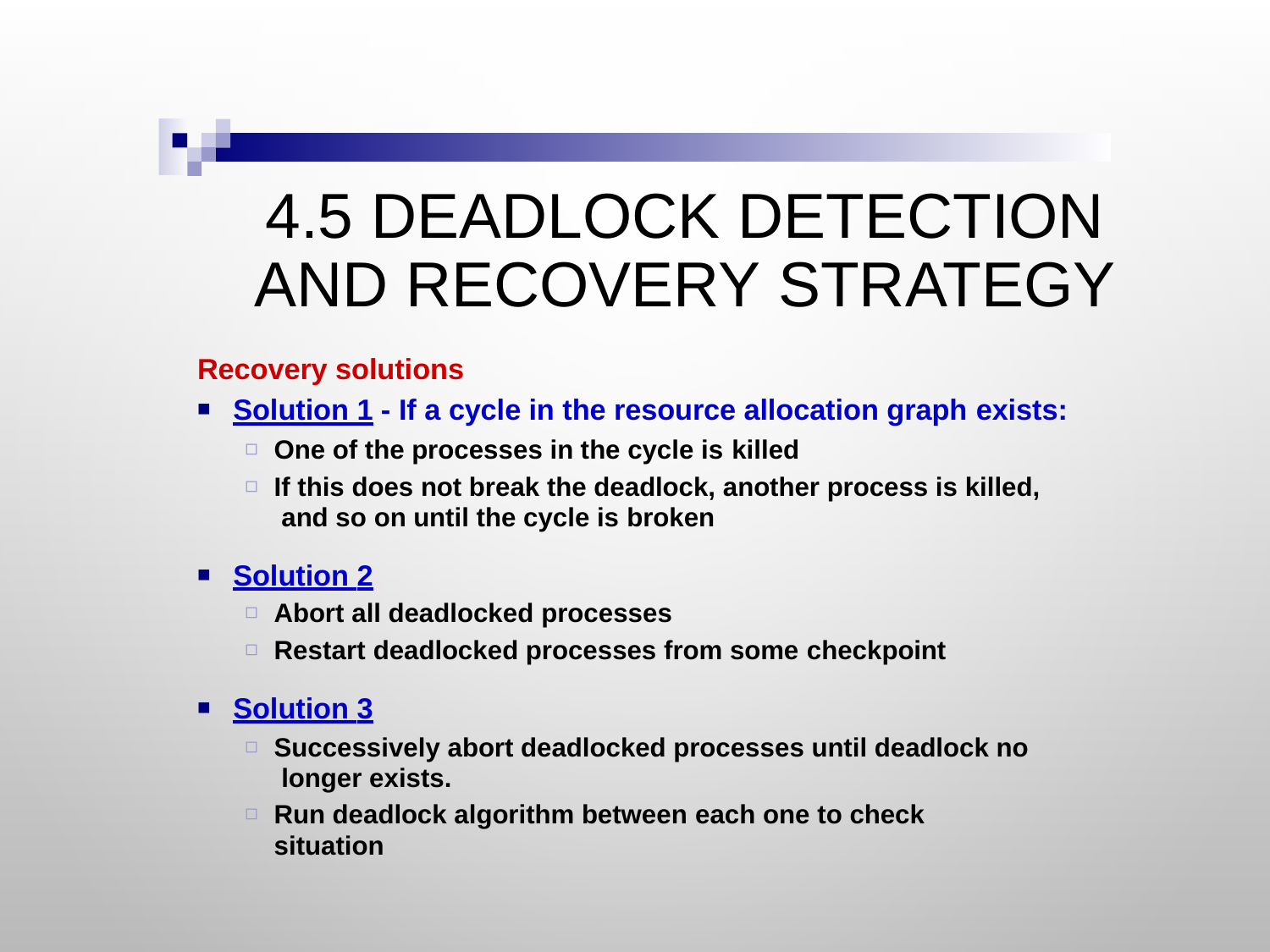

# 4.5 Deadlock detection and recovery strategy
Recovery solutions
Solution 1 - If a cycle in the resource allocation graph exists:
One of the processes in the cycle is killed
If this does not break the deadlock, another process is killed,  and so on until the cycle is broken
Solution 2
Abort all deadlocked processes
Restart deadlocked processes from some checkpoint
Solution 3
Successively abort deadlocked processes until deadlock no  longer exists.
Run deadlock algorithm between each one to check situation